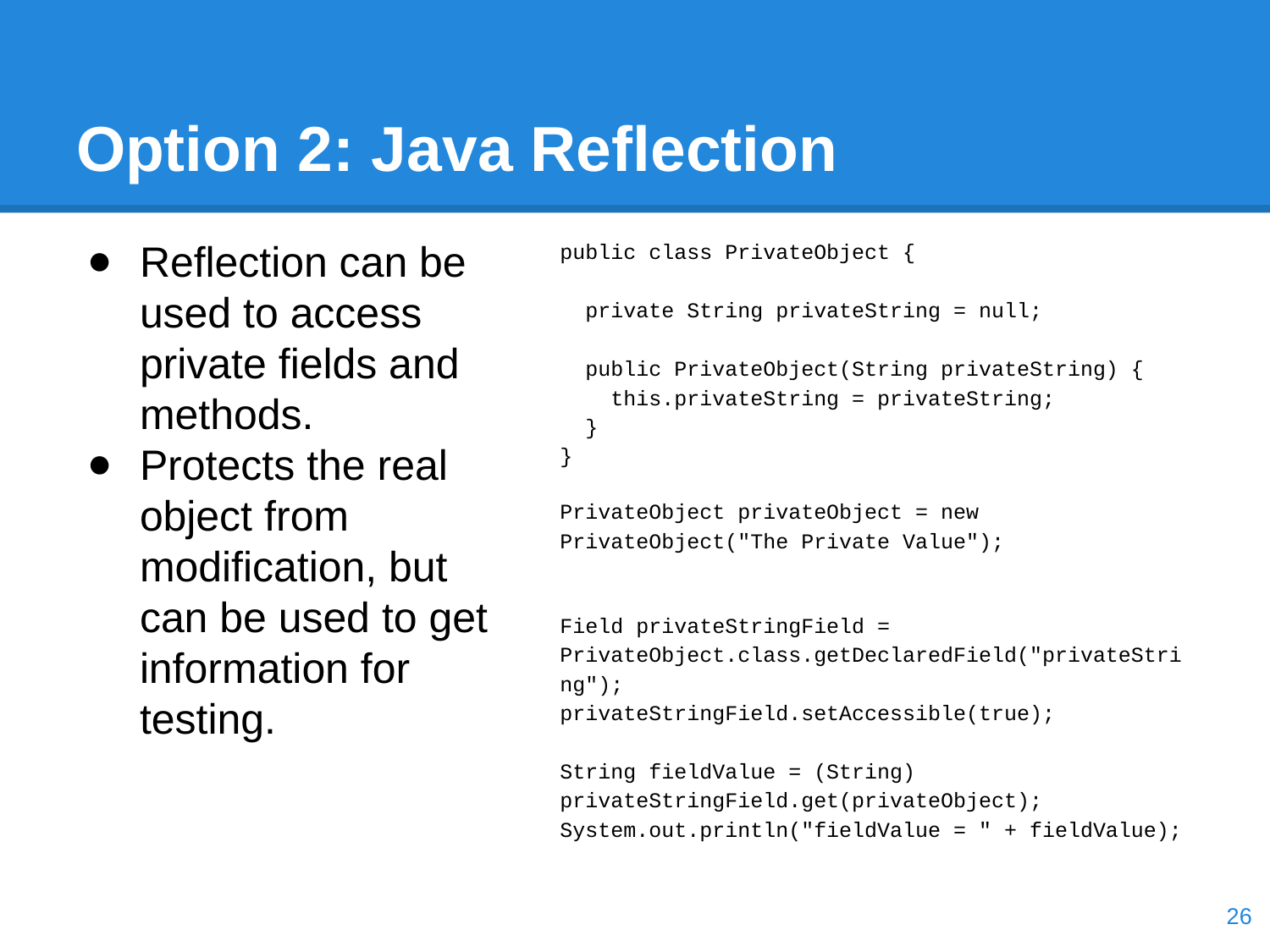

# Option 2: Java Reflection
Reflection can be used to access private fields and methods.
Protects the real object from modification, but can be used to get information for testing.

public class PrivateObject {
  private String privateString = null;
  public PrivateObject(String privateString) {
    this.privateString = privateString;
  }
}
PrivateObject privateObject = new PrivateObject("The Private Value");
Field privateStringField = PrivateObject.class.getDeclaredField("privateString");
privateStringField.setAccessible(true);
String fieldValue = (String) privateStringField.get(privateObject);
System.out.println("fieldValue = " + fieldValue);
26